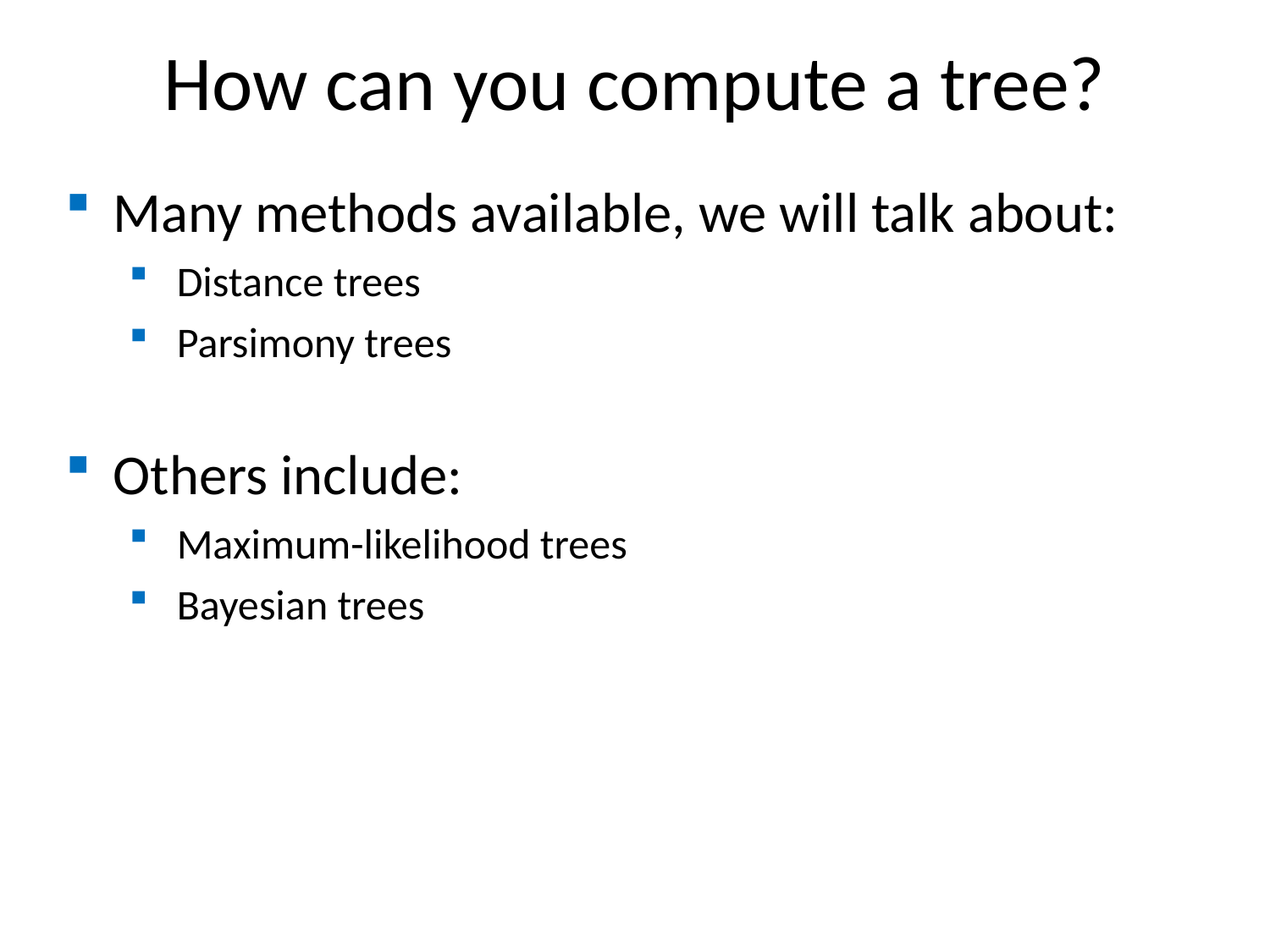

How can you compute a tree?
Many methods available, we will talk about:
Distance trees
Parsimony trees

Others include:
Maximum-likelihood trees
Bayesian trees